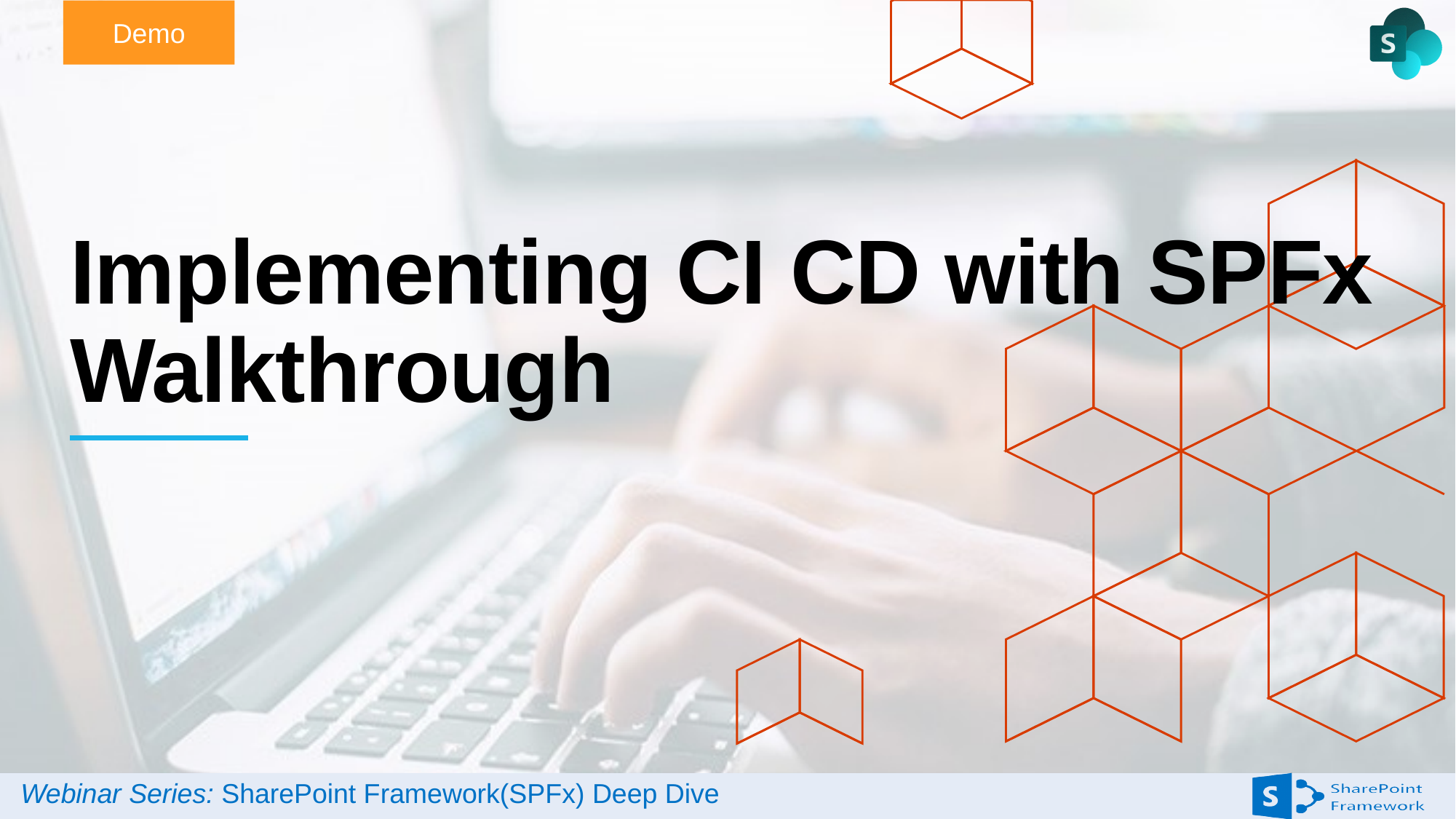

# Implementing CI CD with SPFx Walkthrough